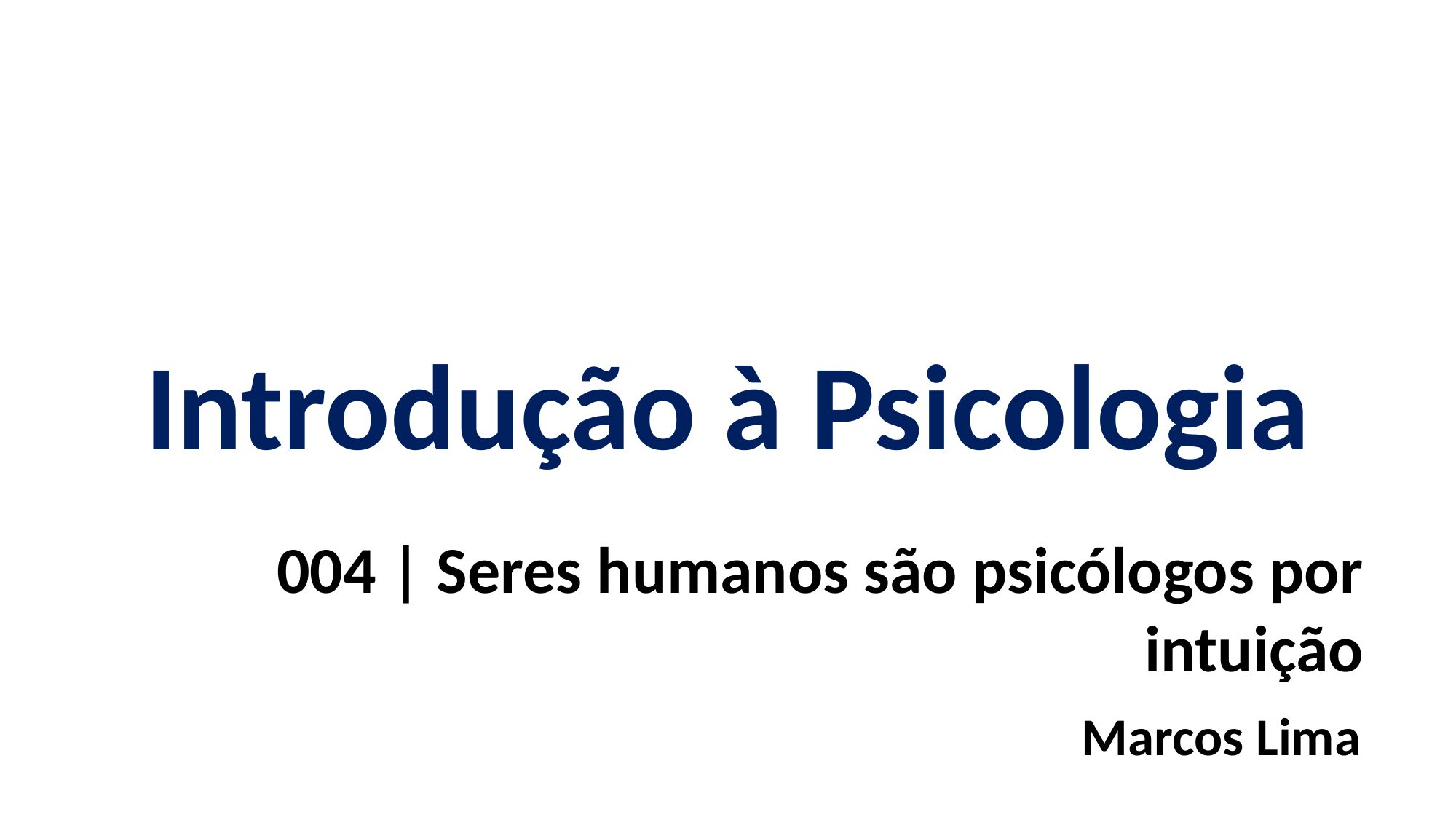

Introdução à Psicologia
004 | Seres humanos são psicólogos por intuição
Marcos Lima